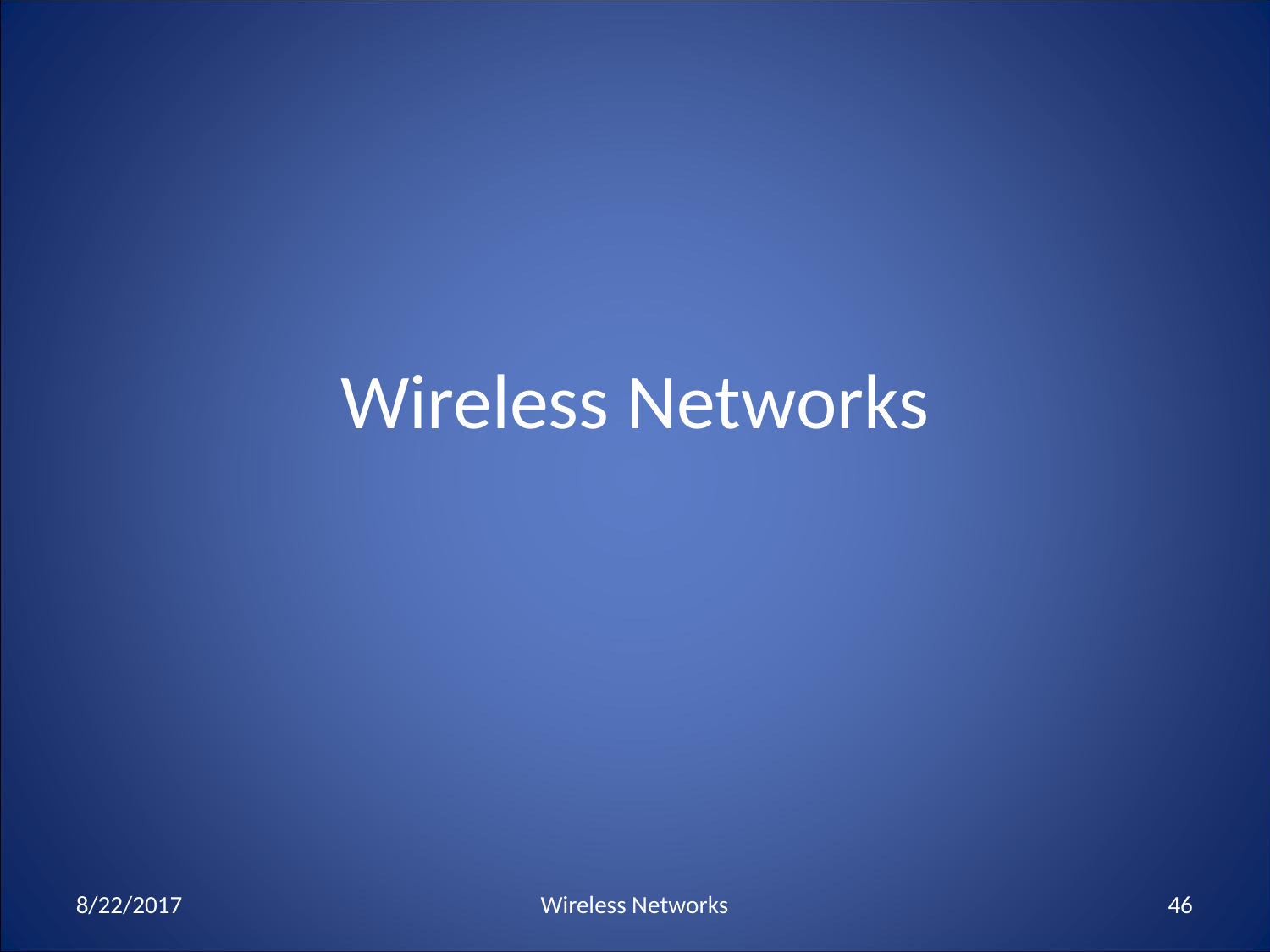

# Wireless Networks

8/22/2017
Wireless Networks
46